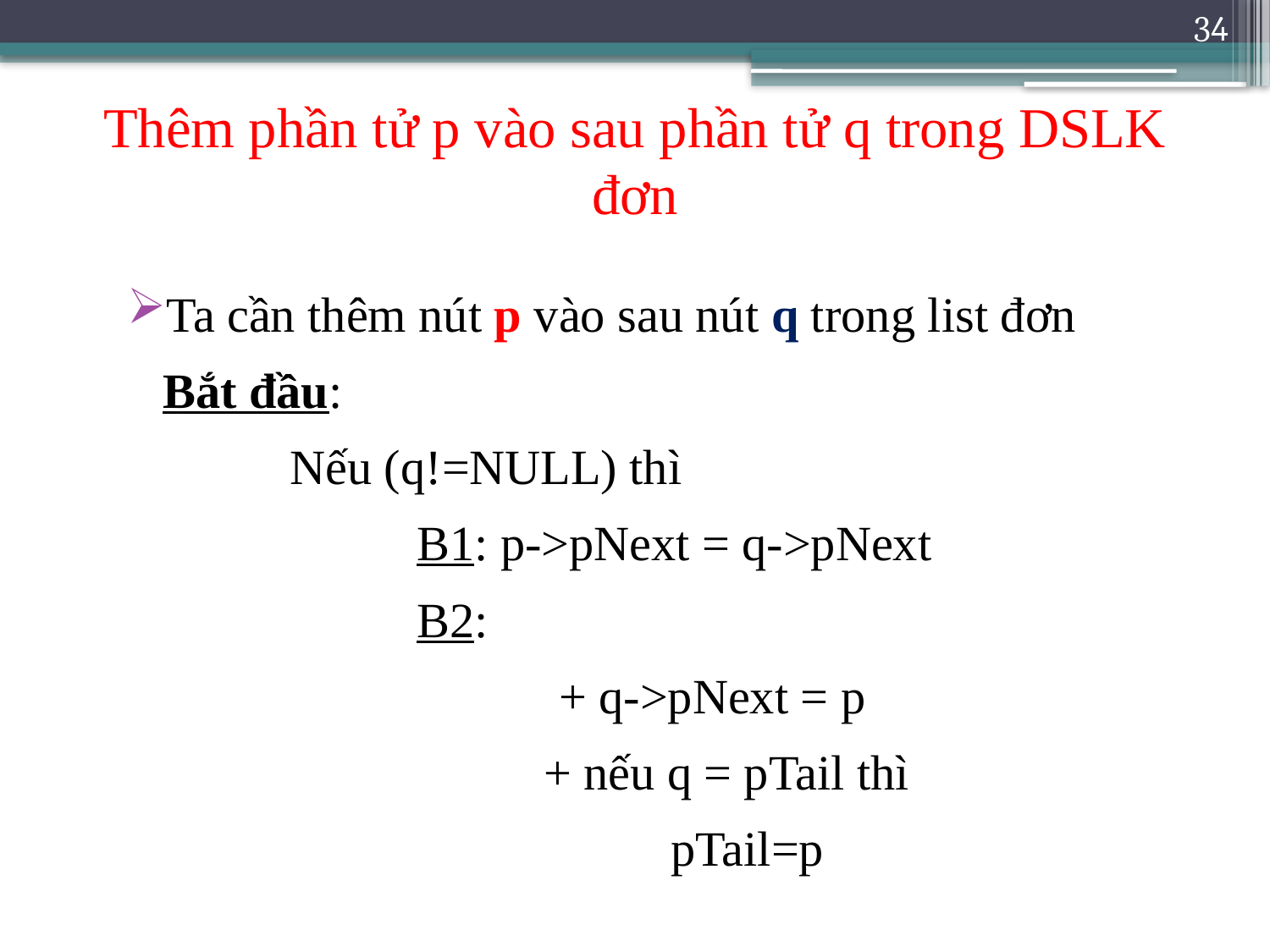

34
# Thêm phần tử p vào sau phần tử q trong DSLK đơn
Ta cần thêm nút p vào sau nút q trong list đơn
	Bắt đầu:
		Nếu (q!=NULL) thì
			B1: p->pNext = q->pNext
			B2:
			+ q->pNext = p
				+ nếu q = pTail thì
					pTail=p